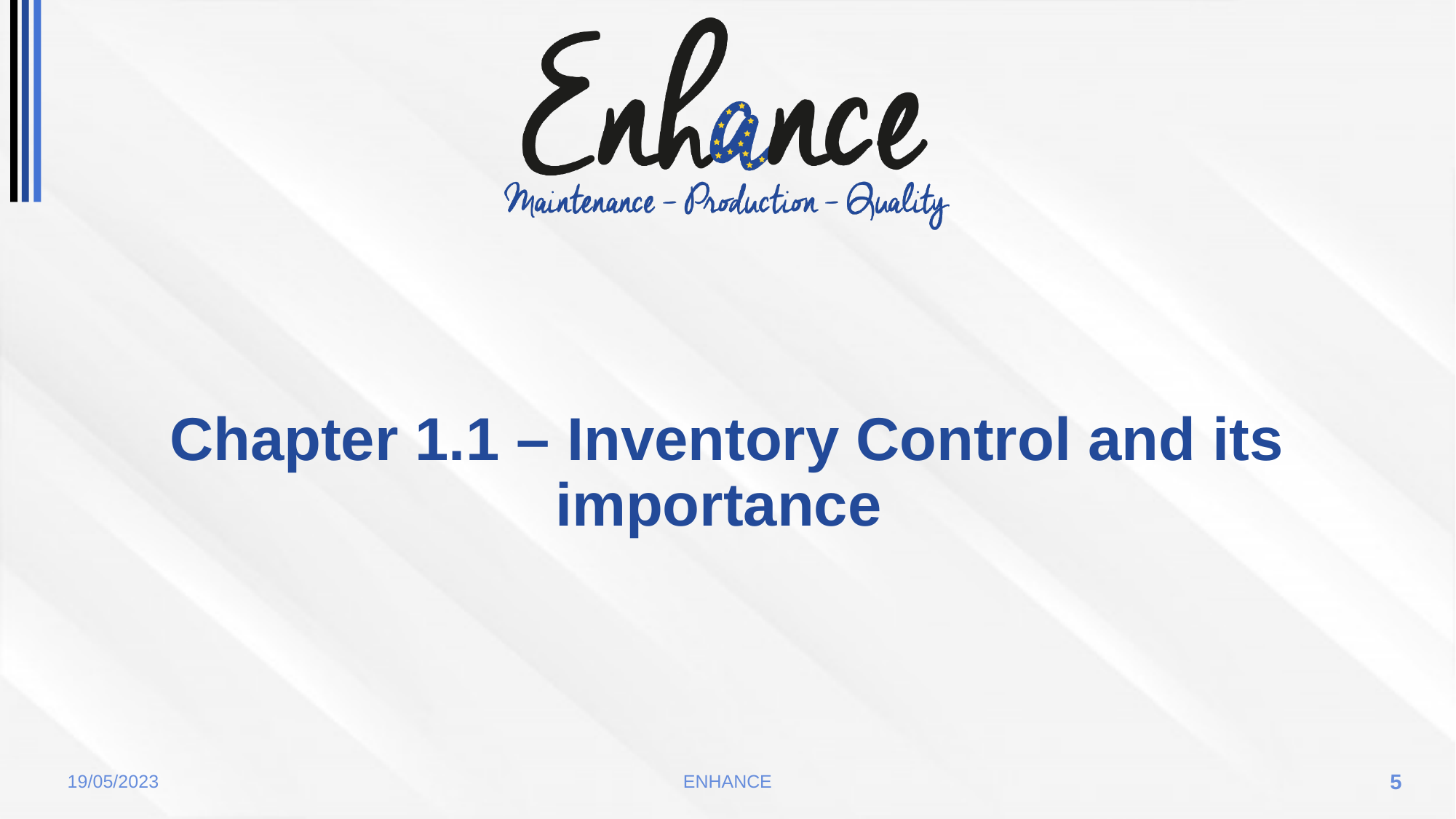

# Chapter 1.1 – Inventory Control and its importance
19/05/2023
ENHANCE
5